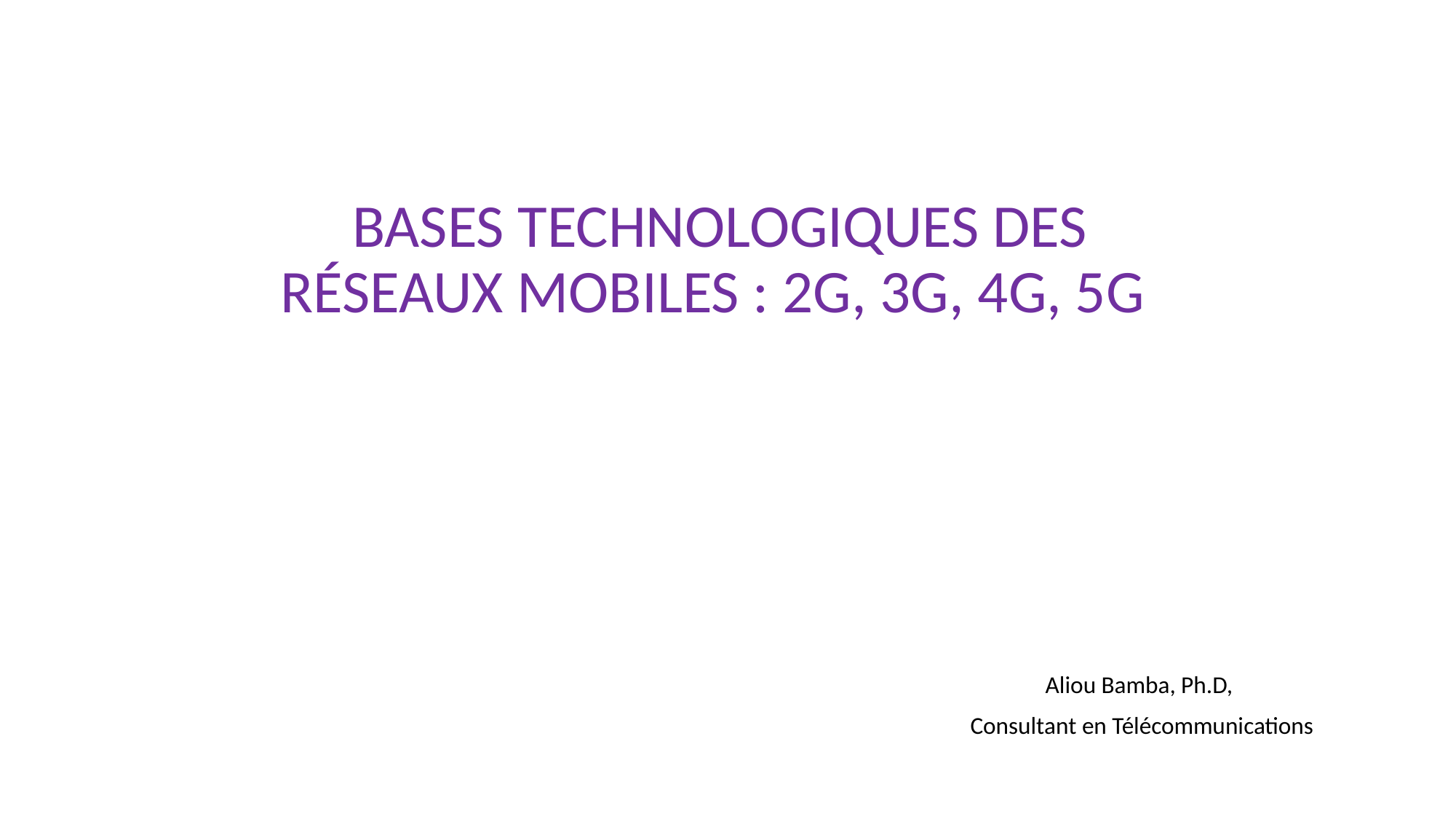

BASES TECHNOLOGIQUES DES
RÉSEAUX MOBILES : 2G, 3G, 4G, 5G
Aliou Bamba, Ph.D,
Consultant en Télécommunications